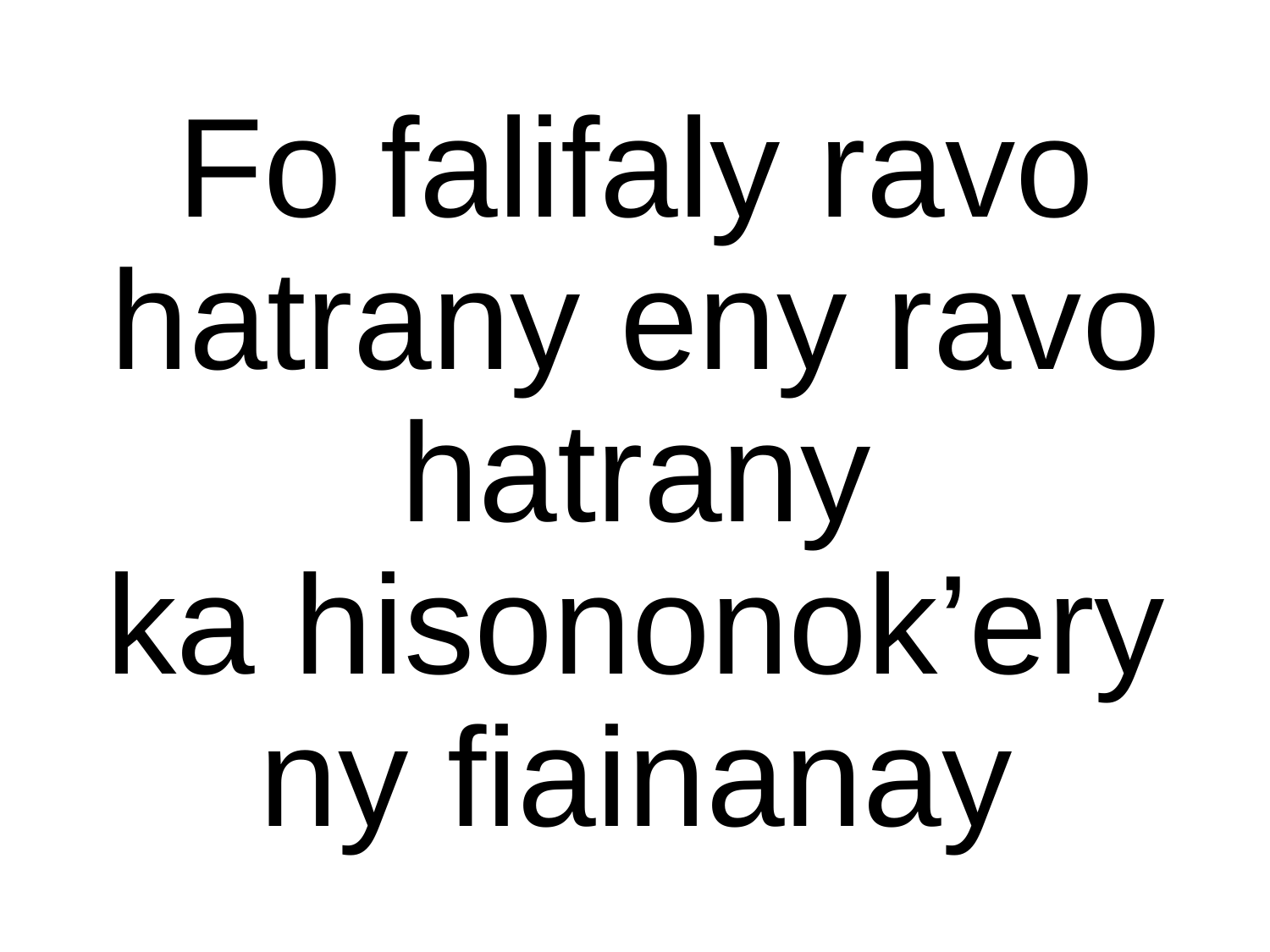

Fo falifaly ravo hatrany eny ravo hatrany
ka hisononok’ery ny fiainanay